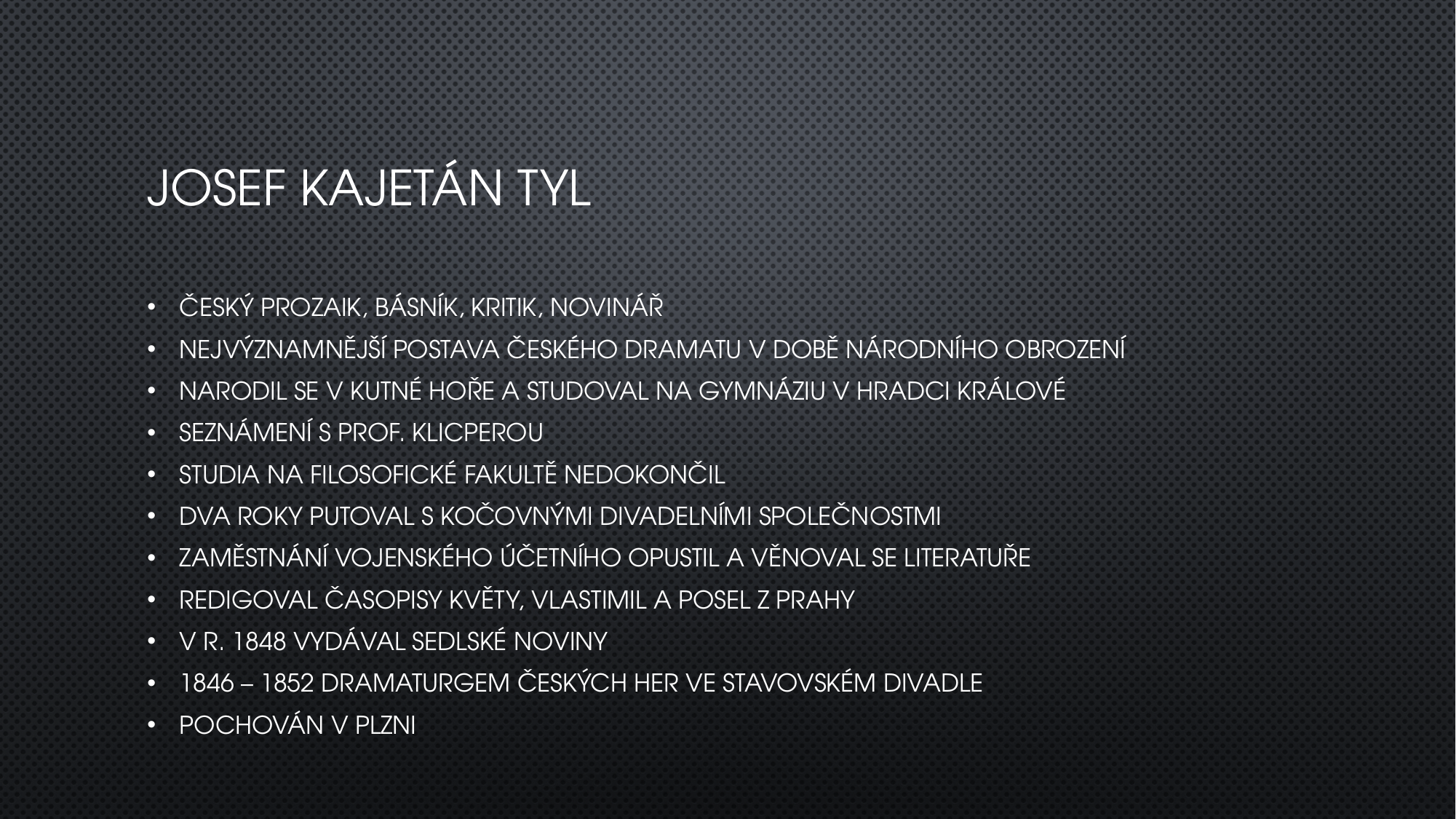

# Josef Kajetán Tyl
Český prozaik, básník, kritik, novinář
Nejvýznamnější postava českého dramatu v době národního obrození
Narodil se v Kutné Hoře a studoval na gymnáziu v Hradci Králové
Seznámení s prof. Klicperou
Studia na filosofické fakultě nedokončil
Dva roky putoval s kočovnými divadelními společnostmi
Zaměstnání vojenského účetního opustil a věnoval se literatuře
Redigoval časopisy Květy, Vlastimil a Posel z Prahy
V r. 1848 vydával Sedlské noviny
1846 – 1852 dramaturgem českých her ve stavovském divadle
Pochován v Plzni